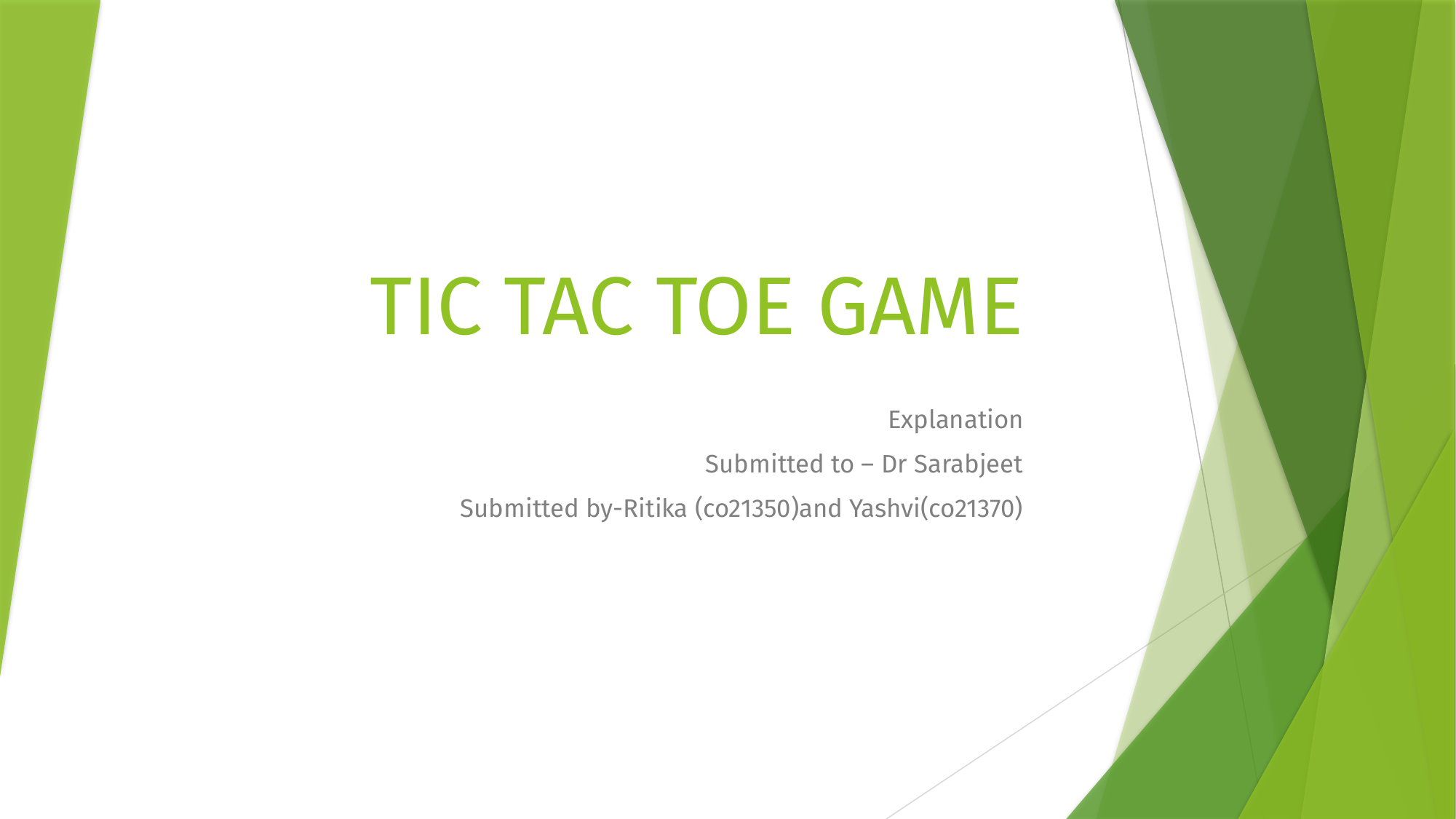

# TIC TAC TOE GAME
Explanation
Submitted to – Dr Sarabjeet
Submitted by-Ritika (co21350)and Yashvi(co21370)